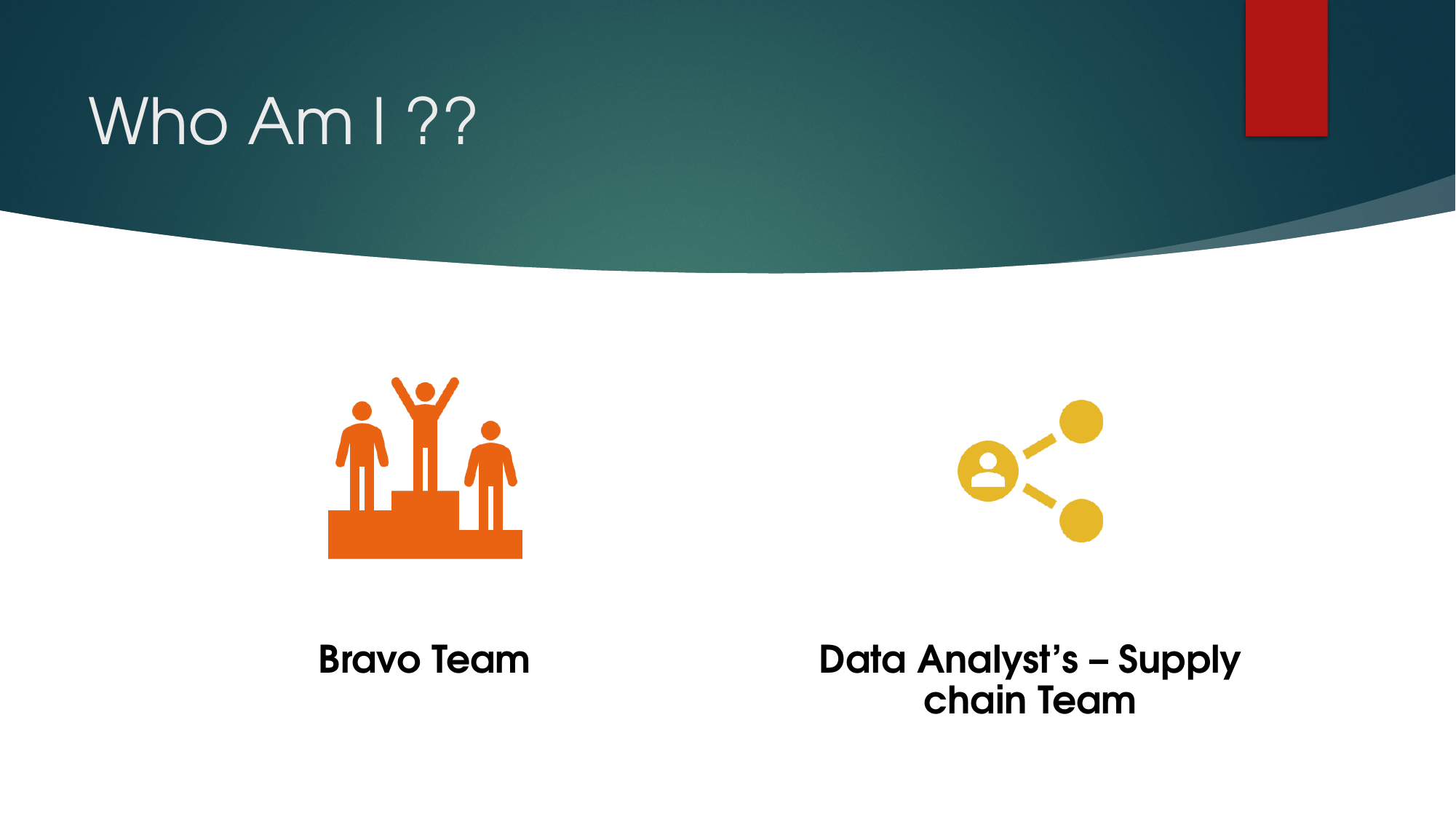

# Who Am I ??

Bravo Team
Data Analyst’s – Supply chain Team